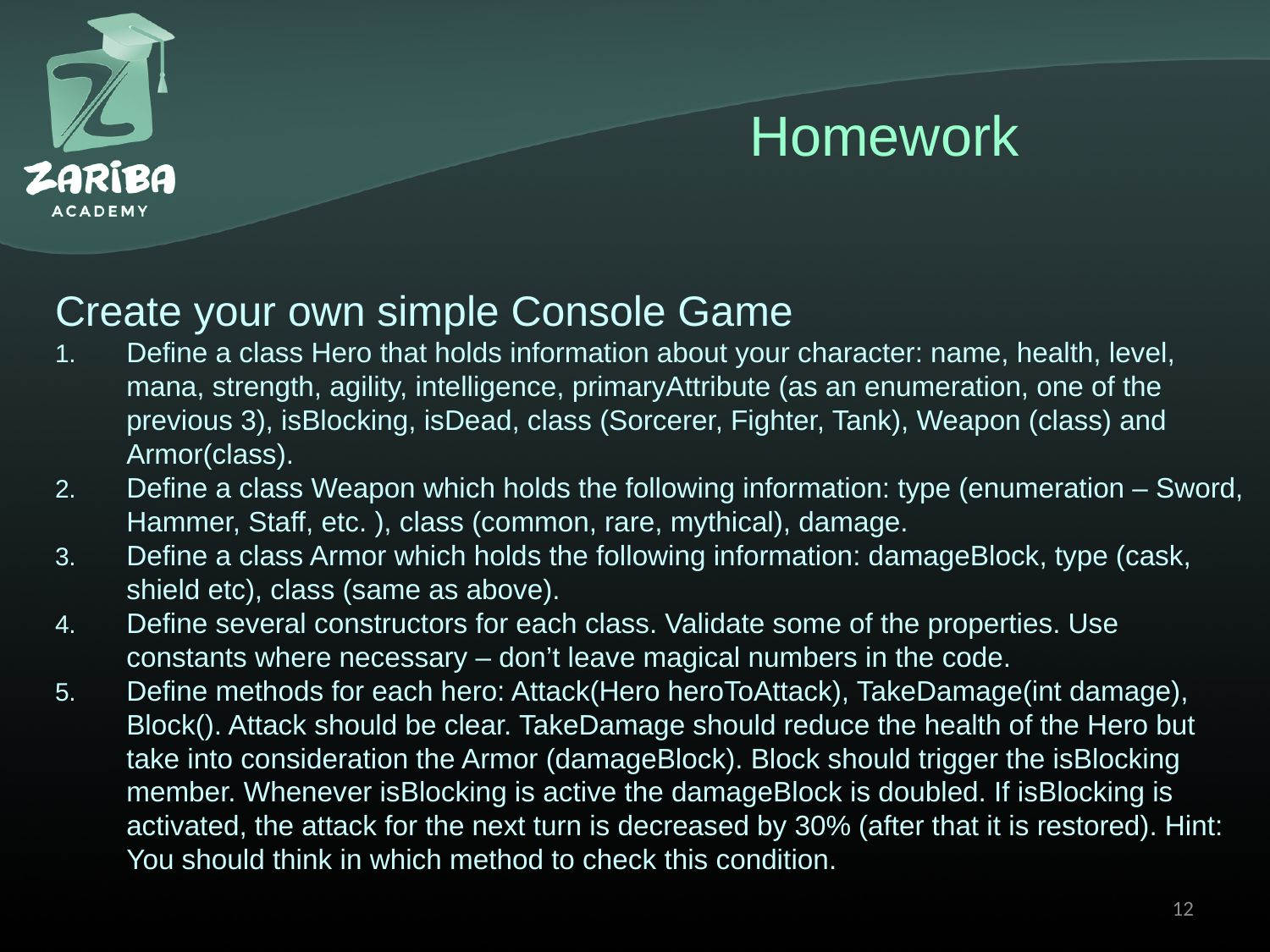

# Homework
Create your own simple Console Game
Define a class Hero that holds information about your character: name, health, level, mana, strength, agility, intelligence, primaryAttribute (as an enumeration, one of the previous 3), isBlocking, isDead, class (Sorcerer, Fighter, Tank), Weapon (class) and Armor(class).
Define a class Weapon which holds the following information: type (enumeration – Sword, Hammer, Staff, etc. ), class (common, rare, mythical), damage.
Define a class Armor which holds the following information: damageBlock, type (cask, shield etc), class (same as above).
Define several constructors for each class. Validate some of the properties. Use constants where necessary – don’t leave magical numbers in the code.
Define methods for each hero: Attack(Hero heroToAttack), TakeDamage(int damage), Block(). Attack should be clear. TakeDamage should reduce the health of the Hero but take into consideration the Armor (damageBlock). Block should trigger the isBlocking member. Whenever isBlocking is active the damageBlock is doubled. If isBlocking is activated, the attack for the next turn is decreased by 30% (after that it is restored). Hint: You should think in which method to check this condition.

12